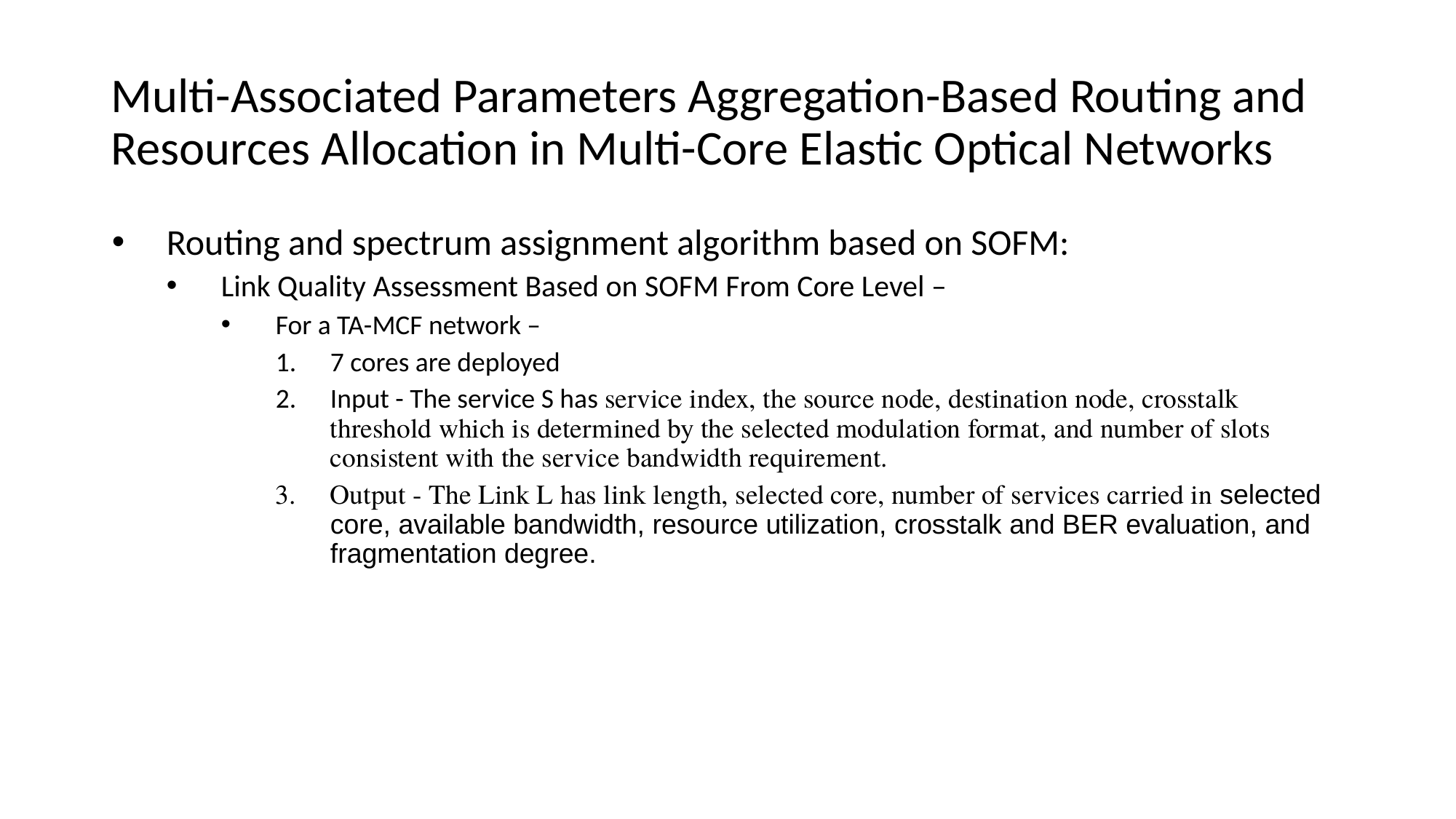

# Multi-Associated Parameters Aggregation-Based Routing and Resources Allocation in Multi-Core Elastic Optical Networks
Routing and spectrum assignment algorithm based on SOFM:
Link Quality Assessment Based on SOFM From Core Level –
For a TA-MCF network –
7 cores are deployed
Input - The service S has service index, the source node, destination node, crosstalk threshold which is determined by the selected modulation format, and number of slots consistent with the service bandwidth requirement.
Output - The Link L has link length, selected core, number of services carried in selected core, available bandwidth, resource utilization, crosstalk and BER evaluation, and fragmentation degree.